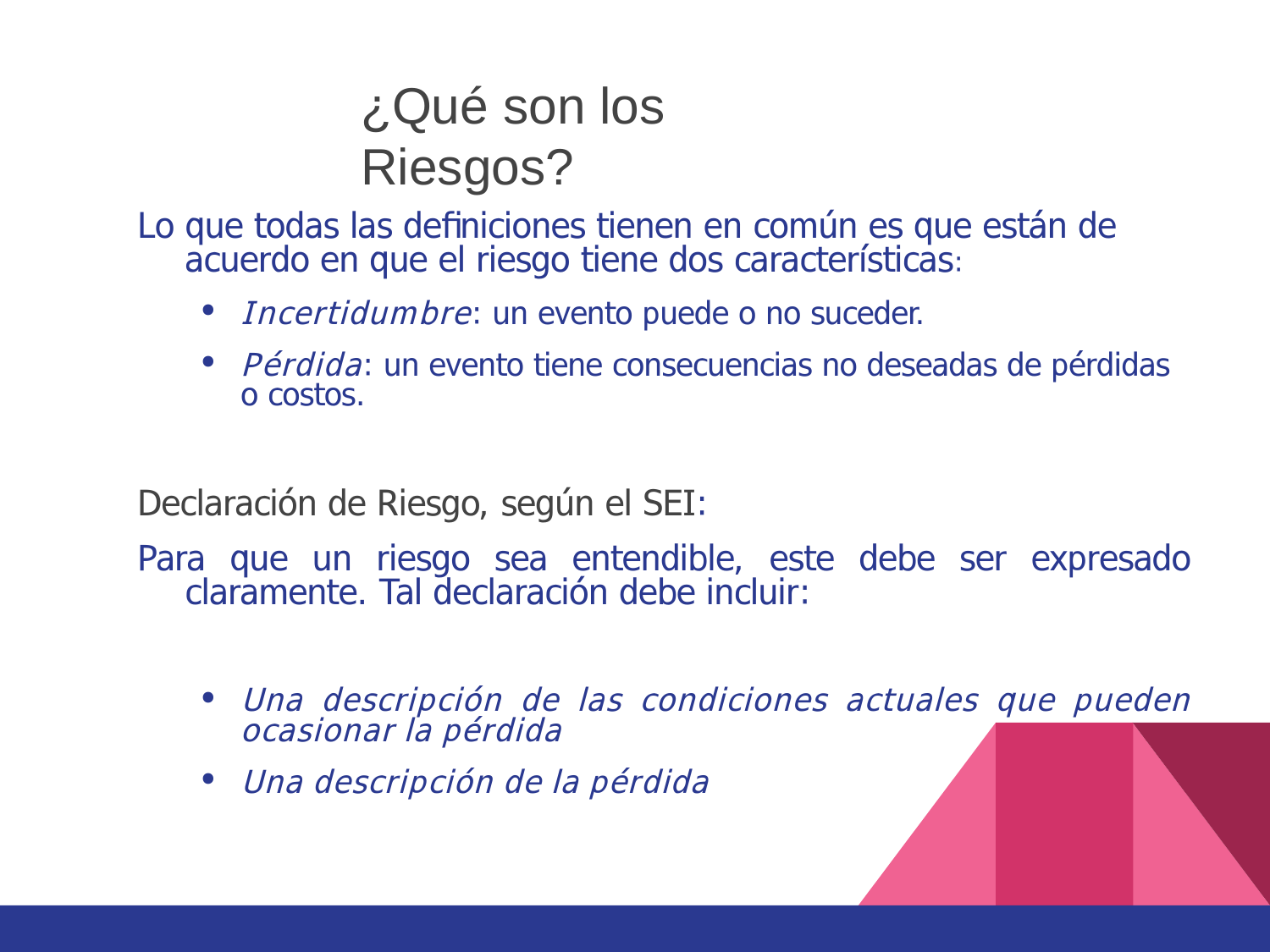

¿Qué son los Riesgos?
Lo que todas las definiciones tienen en común es que están de acuerdo en que el riesgo tiene dos características:
Incertidumbre: un evento puede o no suceder.
Pérdida: un evento tiene consecuencias no deseadas de pérdidas o costos.

Declaración de Riesgo, según el SEI:
Para que un riesgo sea entendible, este debe ser expresado claramente. Tal declaración debe incluir:

Una descripción de las condiciones actuales que pueden ocasionar la pérdida
Una descripción de la pérdida